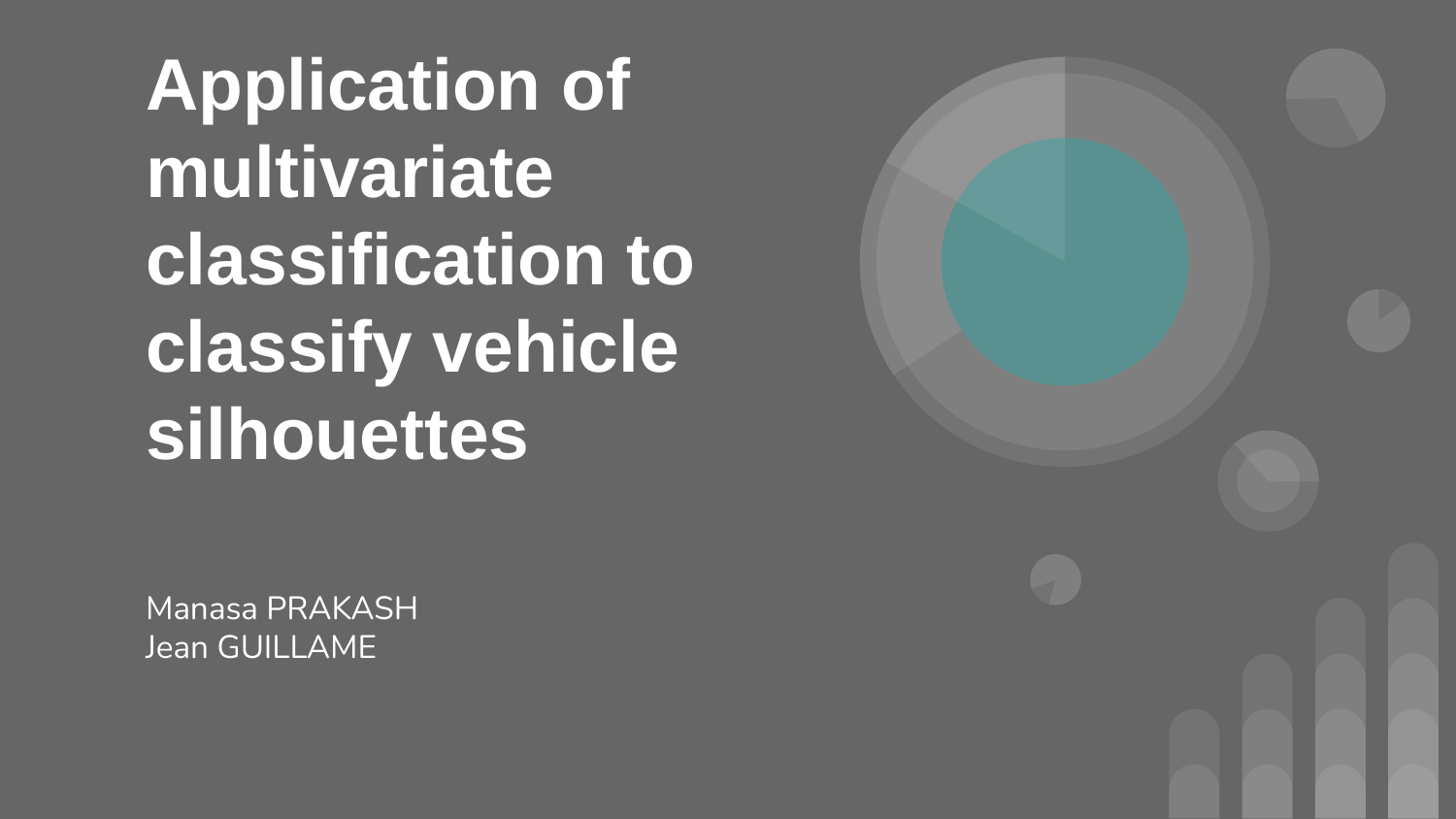

# Application of multivariate classification to
classify vehicle silhouettes
Manasa PRAKASH
Jean GUILLAME